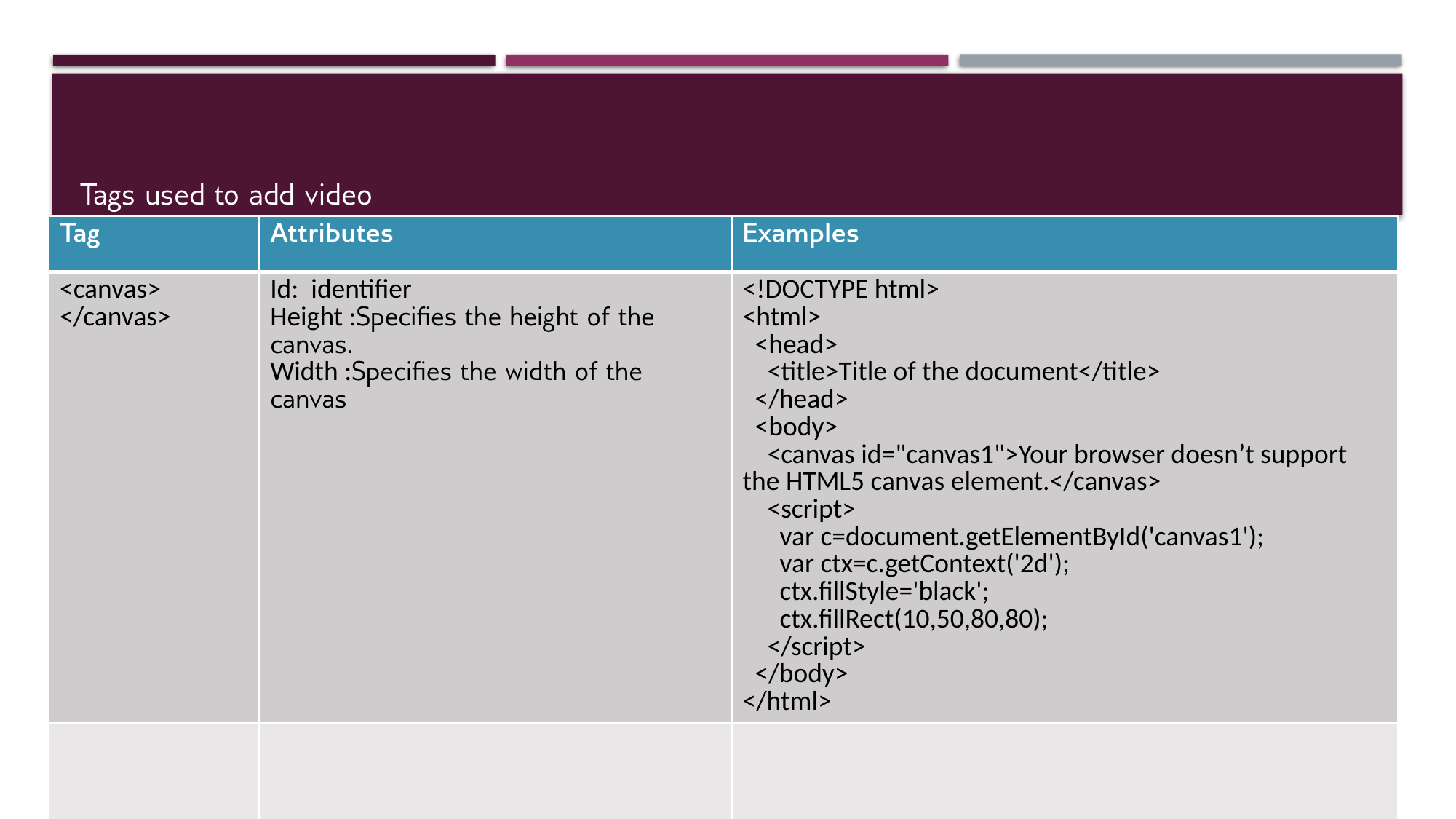

# Tags used to add video
| Tag | Attributes | Examples |
| --- | --- | --- |
| <canvas> </canvas> | Id: identifier Height :Specifies the height of the canvas. Width :Specifies the width of the canvas | <!DOCTYPE html> <html> <head> <title>Title of the document</title> </head> <body> <canvas id="canvas1">Your browser doesn’t support the HTML5 canvas element.</canvas> <script> var c=document.getElementById('canvas1'); var ctx=c.getContext('2d'); ctx.fillStyle='black'; ctx.fillRect(10,50,80,80); </script> </body> </html> |
|  |  |  |